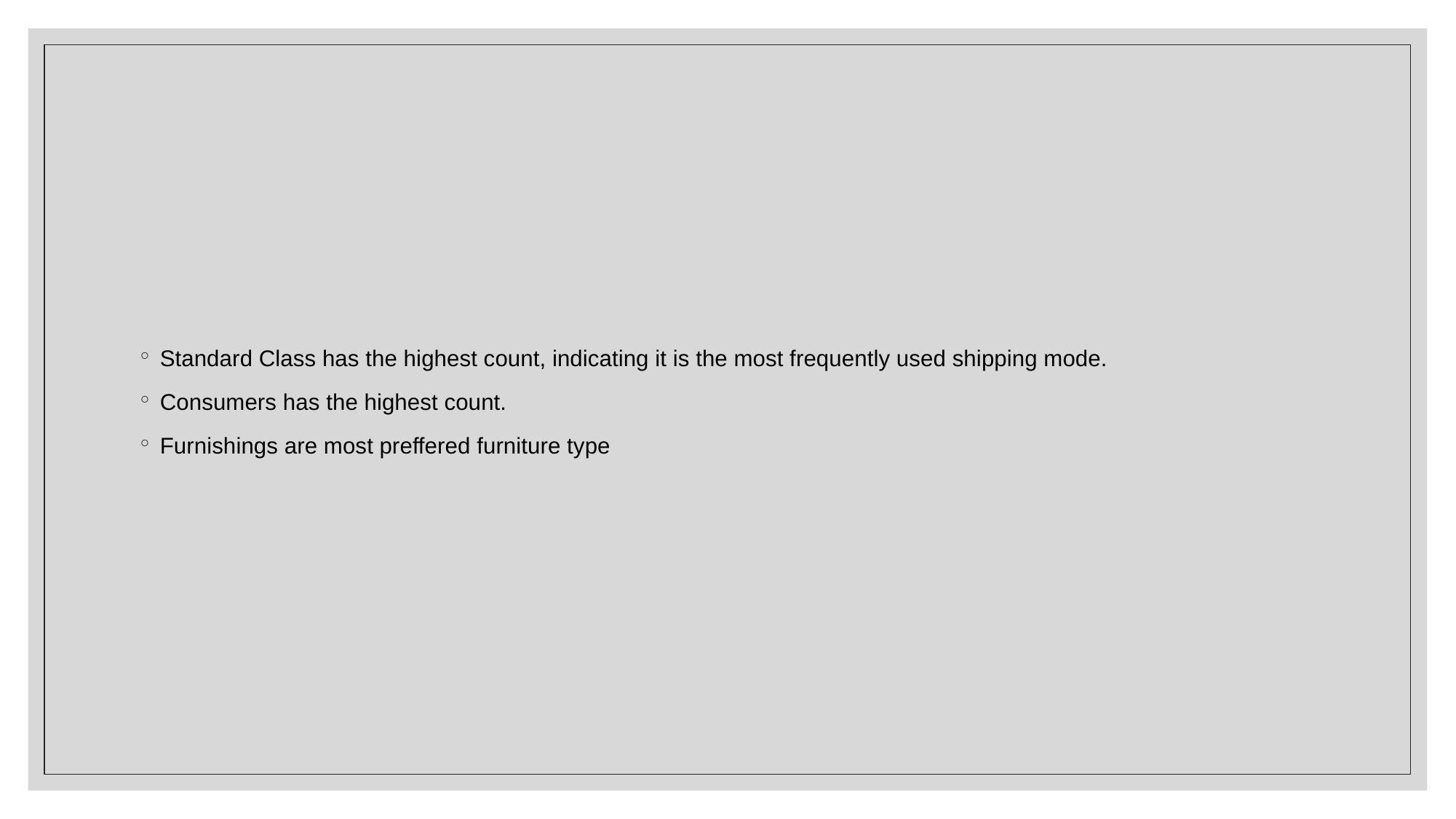

#

Standard Class has the highest count, indicating it is the most frequently used shipping mode.
Consumers has the highest count.
Furnishings are most preffered furniture type